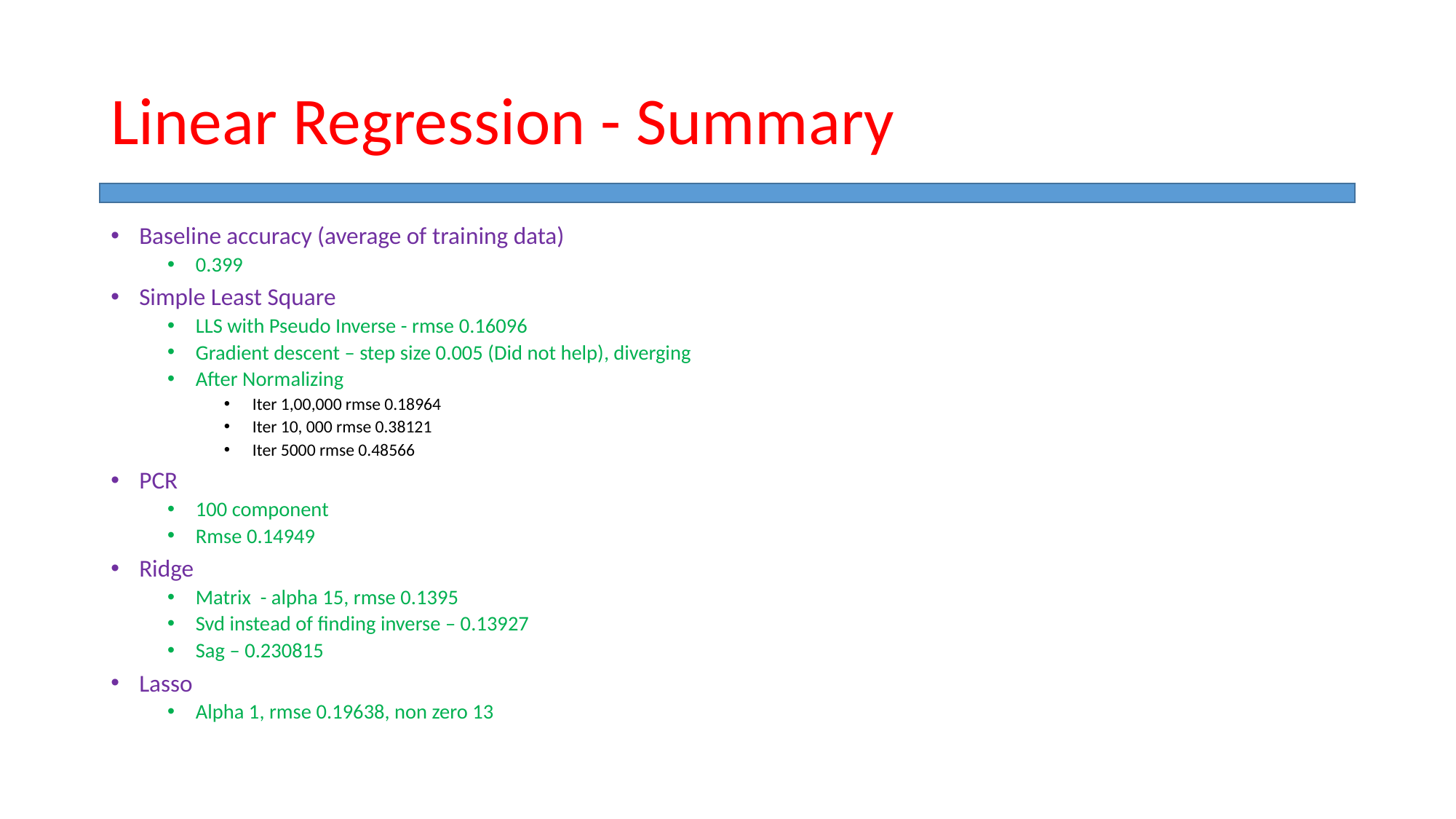

# Linear Regression - Summary

Baseline accuracy (average of training data)
0.399
Simple Least Square
LLS with Pseudo Inverse - rmse 0.16096
Gradient descent – step size 0.005 (Did not help), diverging
After Normalizing
Iter 1,00,000 rmse 0.18964
Iter 10, 000 rmse 0.38121
Iter 5000 rmse 0.48566
PCR
100 component
Rmse 0.14949
Ridge
Matrix  - alpha 15, rmse 0.1395
Svd instead of finding inverse – 0.13927
Sag – 0.230815
Lasso
Alpha 1, rmse 0.19638, non zero 13